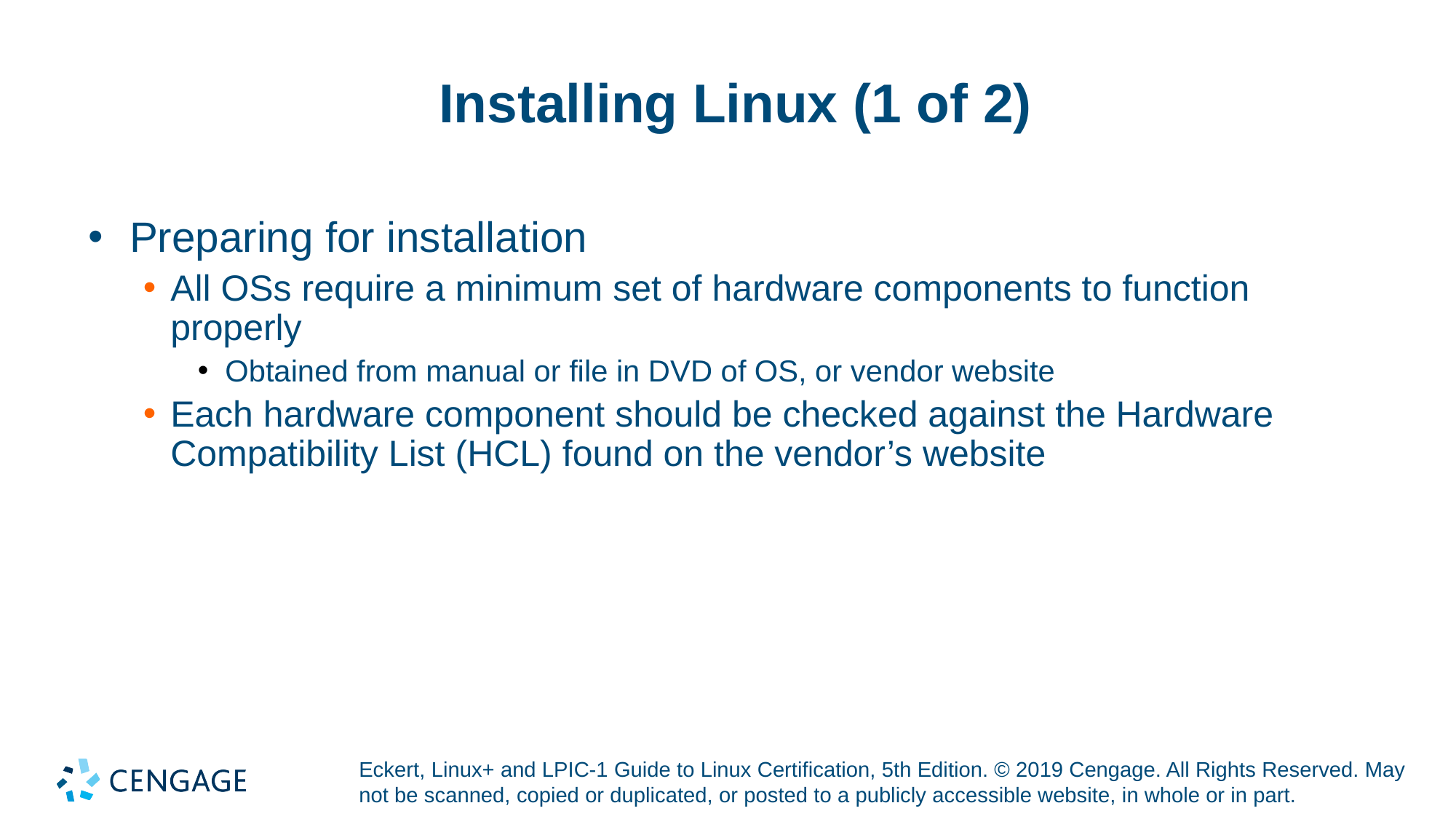

# Installing Linux (1 of 2)
Preparing for installation
All OSs require a minimum set of hardware components to function properly
Obtained from manual or file in DVD of OS, or vendor website
Each hardware component should be checked against the Hardware Compatibility List (HCL) found on the vendor’s website